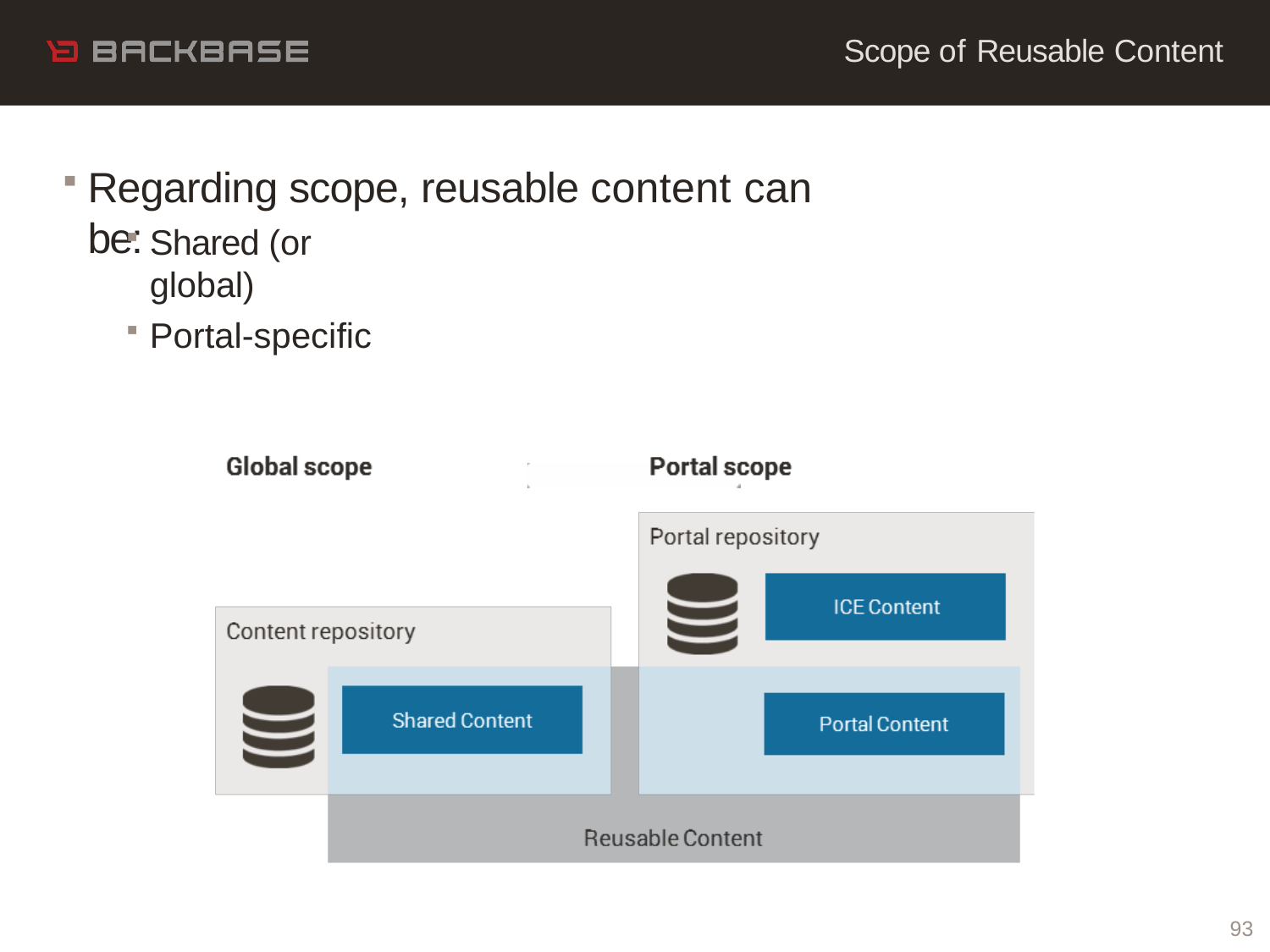

Scope of Reusable Content

# Regarding scope, reusable content can be:
Shared (or global)
Portal-specific

93